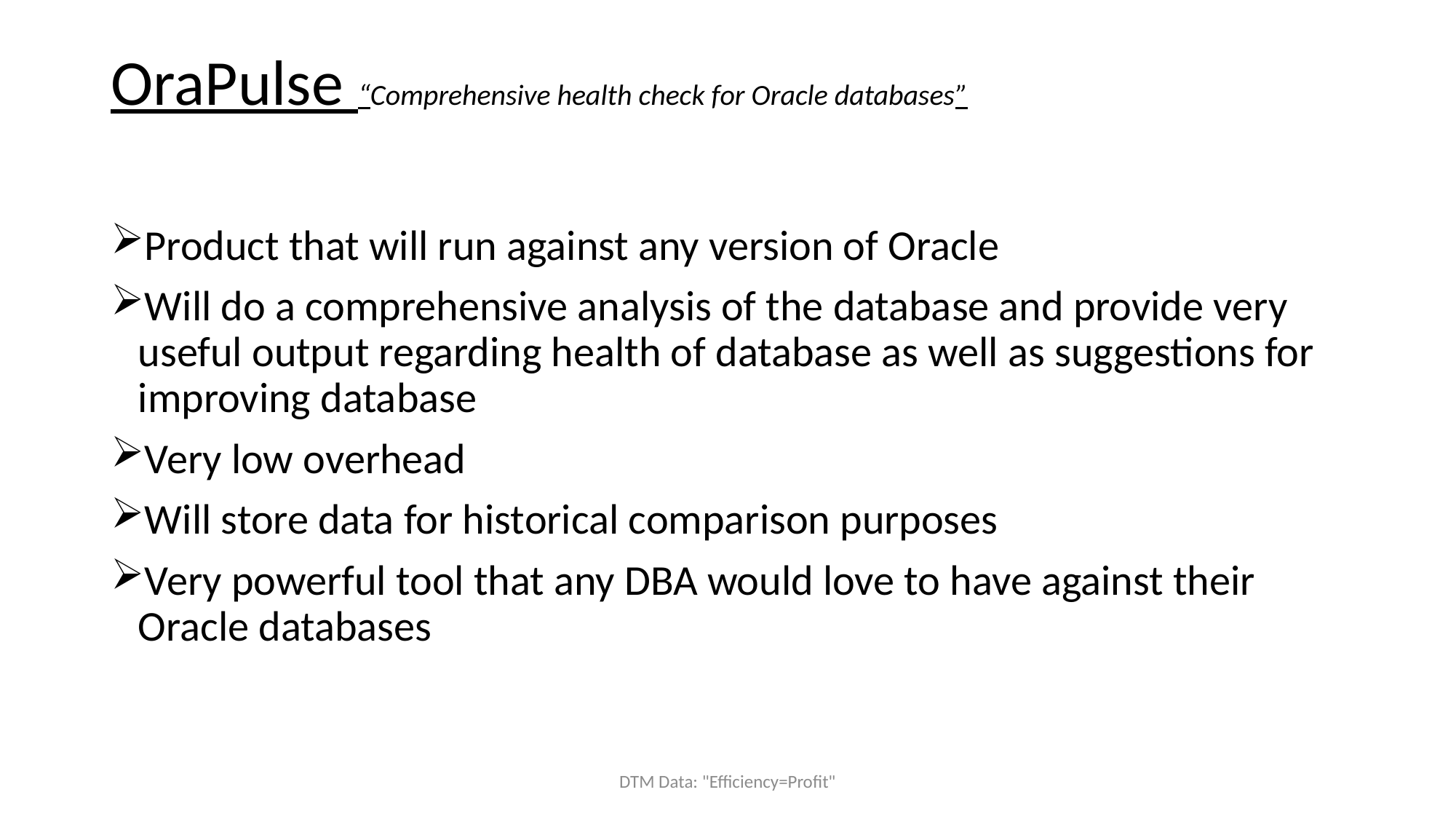

# OraPulse “Comprehensive health check for Oracle databases”
Product that will run against any version of Oracle
Will do a comprehensive analysis of the database and provide very useful output regarding health of database as well as suggestions for improving database
Very low overhead
Will store data for historical comparison purposes
Very powerful tool that any DBA would love to have against their Oracle databases
DTM Data: "Efficiency=Profit"